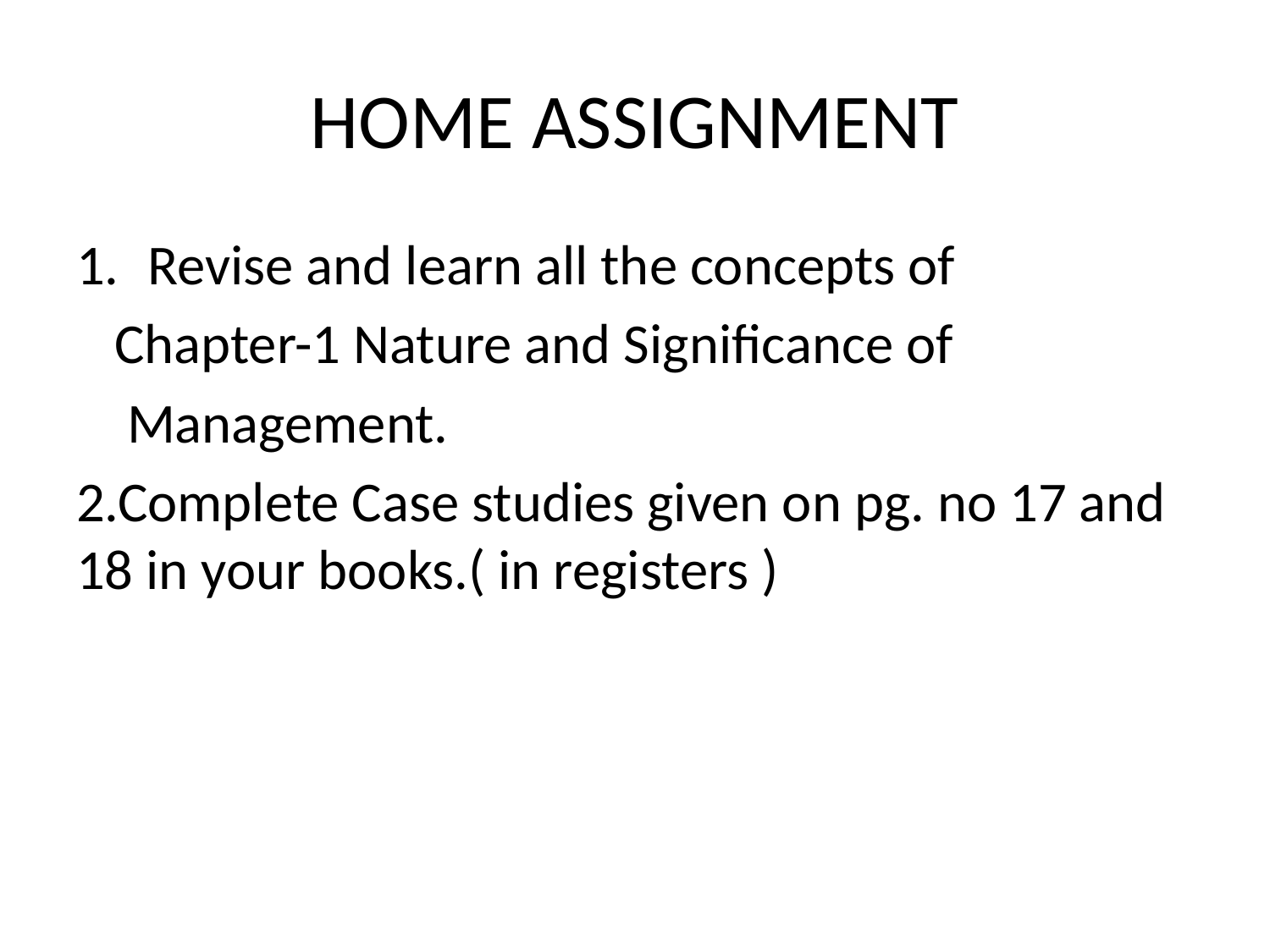

# HOME ASSIGNMENT
Revise and learn all the concepts of
   Chapter-1 Nature and Significance of
    Management.
2.Complete Case studies given on pg. no 17 and 18 in your books.( in registers )